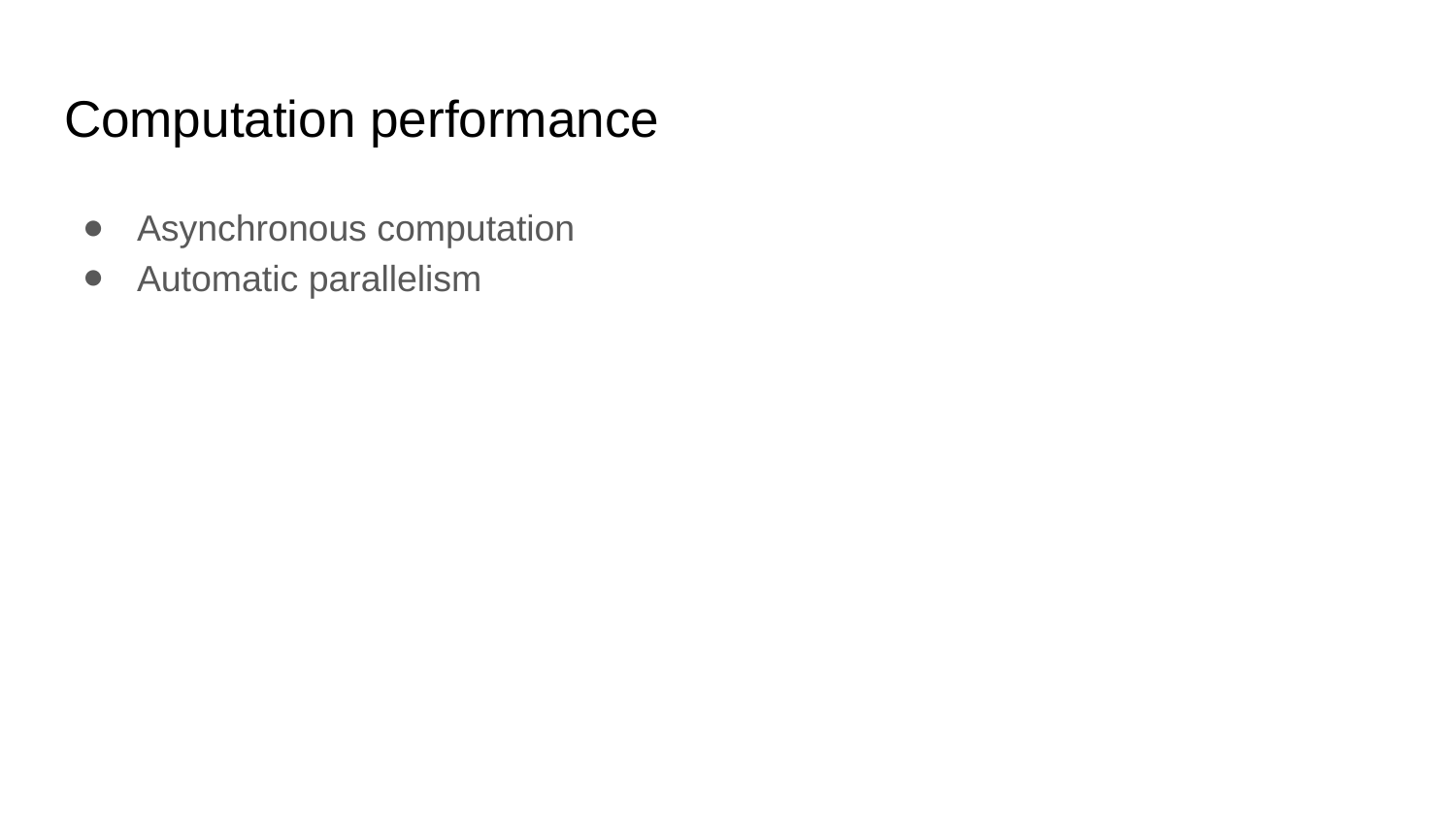

# Computation performance
Asynchronous computation
Automatic parallelism